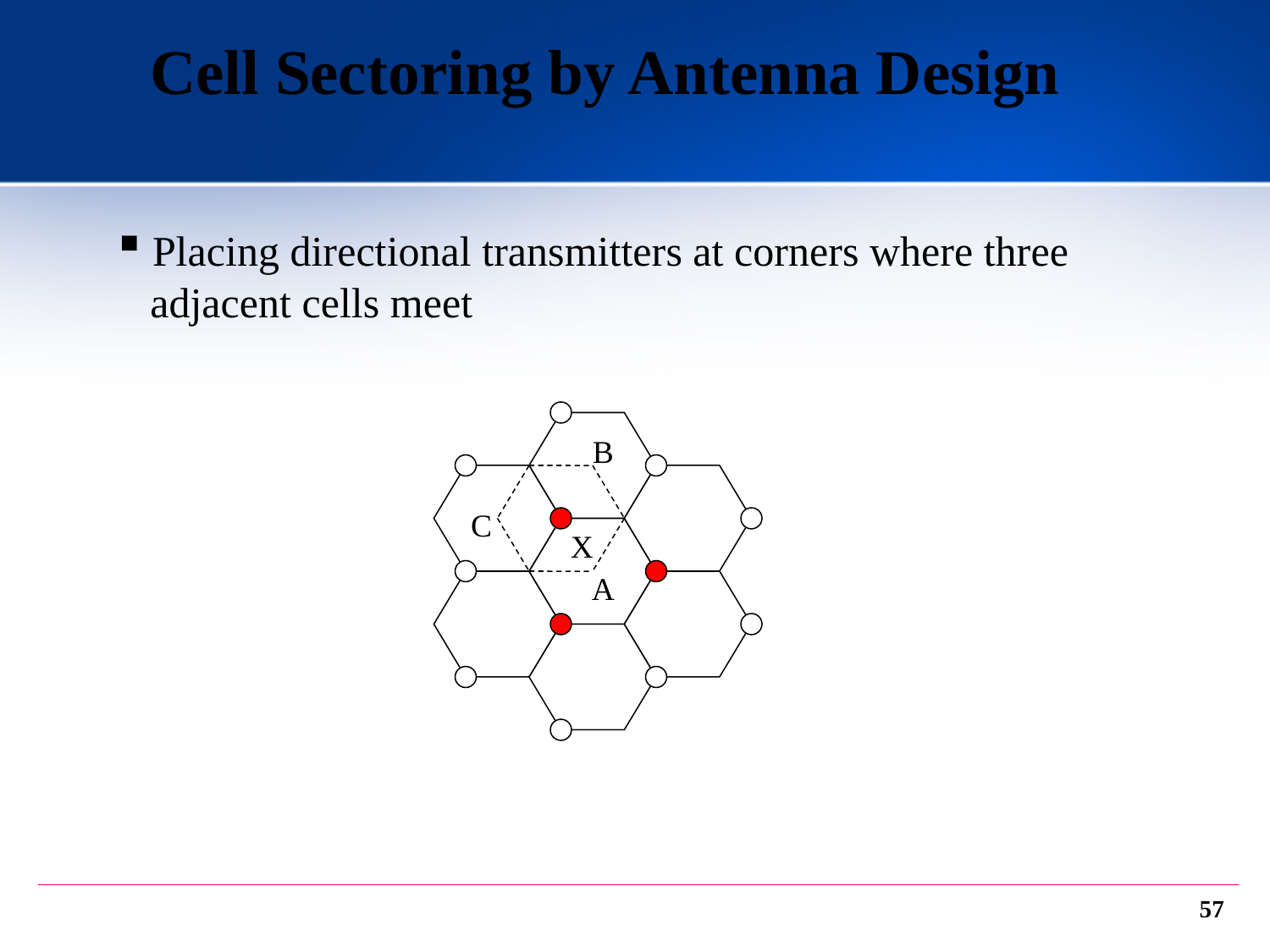

# Cell Sectoring by Antenna Design
 Placing directional transmitters at corners where three
   adjacent cells meet

B

C

X

A

57